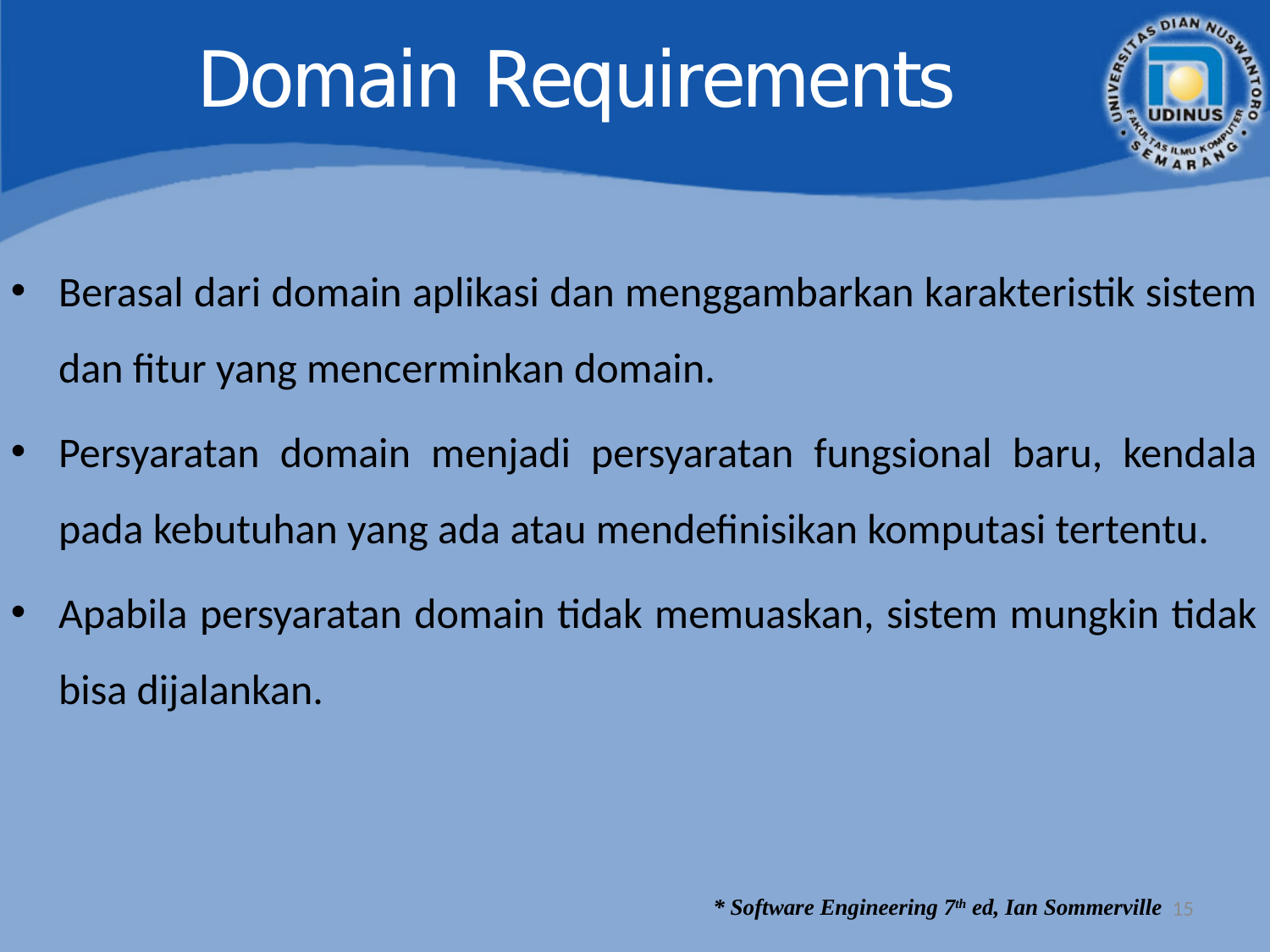

# Domain Requirements
Berasal dari domain aplikasi dan menggambarkan karakteristik sistem dan fitur yang mencerminkan domain.
Persyaratan domain menjadi persyaratan fungsional baru, kendala pada kebutuhan yang ada atau mendefinisikan komputasi tertentu.
Apabila persyaratan domain tidak memuaskan, sistem mungkin tidak bisa dijalankan.
15
* Software Engineering 7th ed, Ian Sommerville